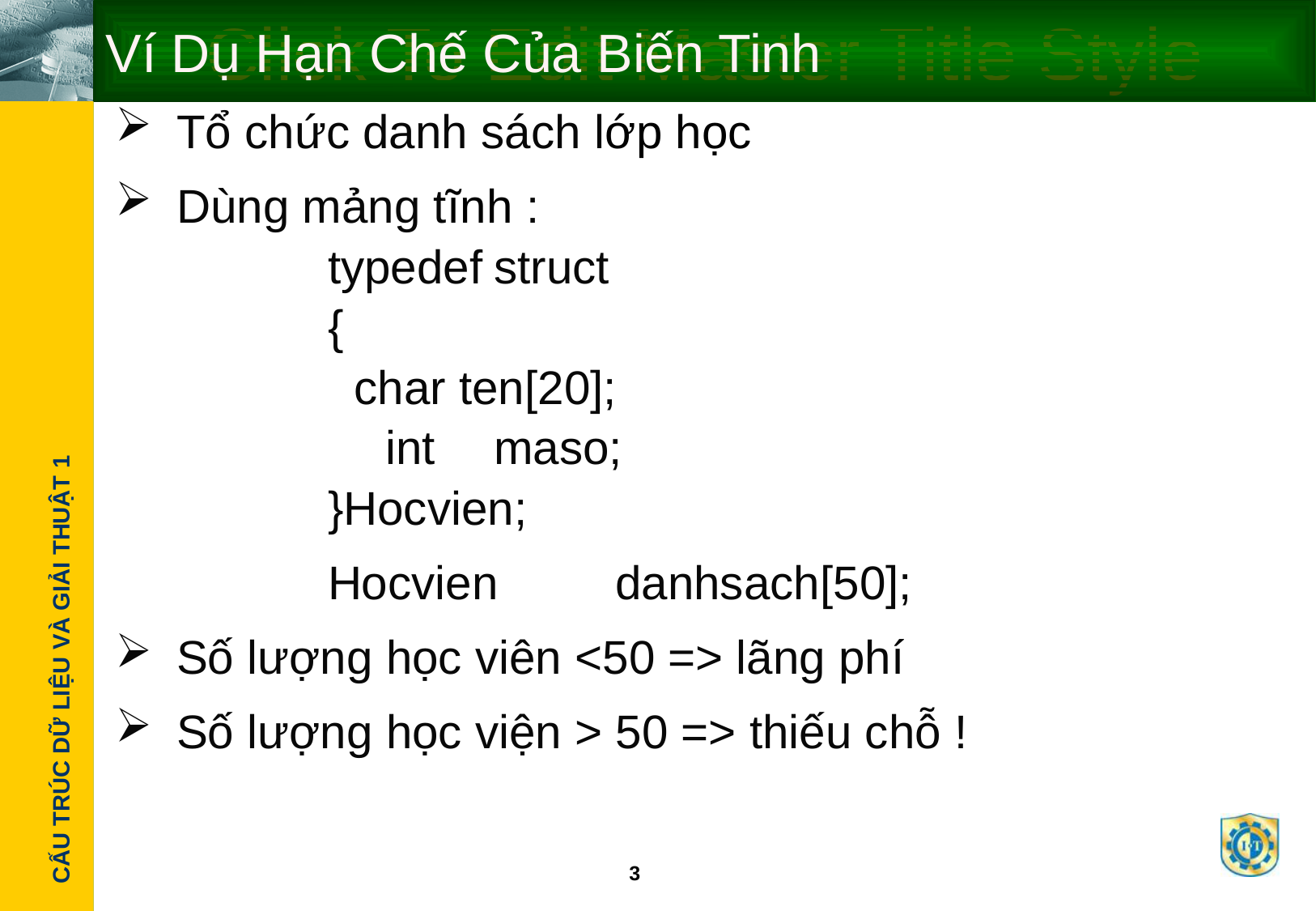

# Ví Dụ Hạn Chế Của Biến Tinh
Tổ chức danh sách lớp học
Dùng mảng tĩnh :
typedef	struct
{
  char ten[20];
	 int	maso;
}Hocvien;
Hocvien	danhsach[50];
Số lượng học viên <50 => lãng phí
Số lượng học viện > 50 => thiếu chỗ !